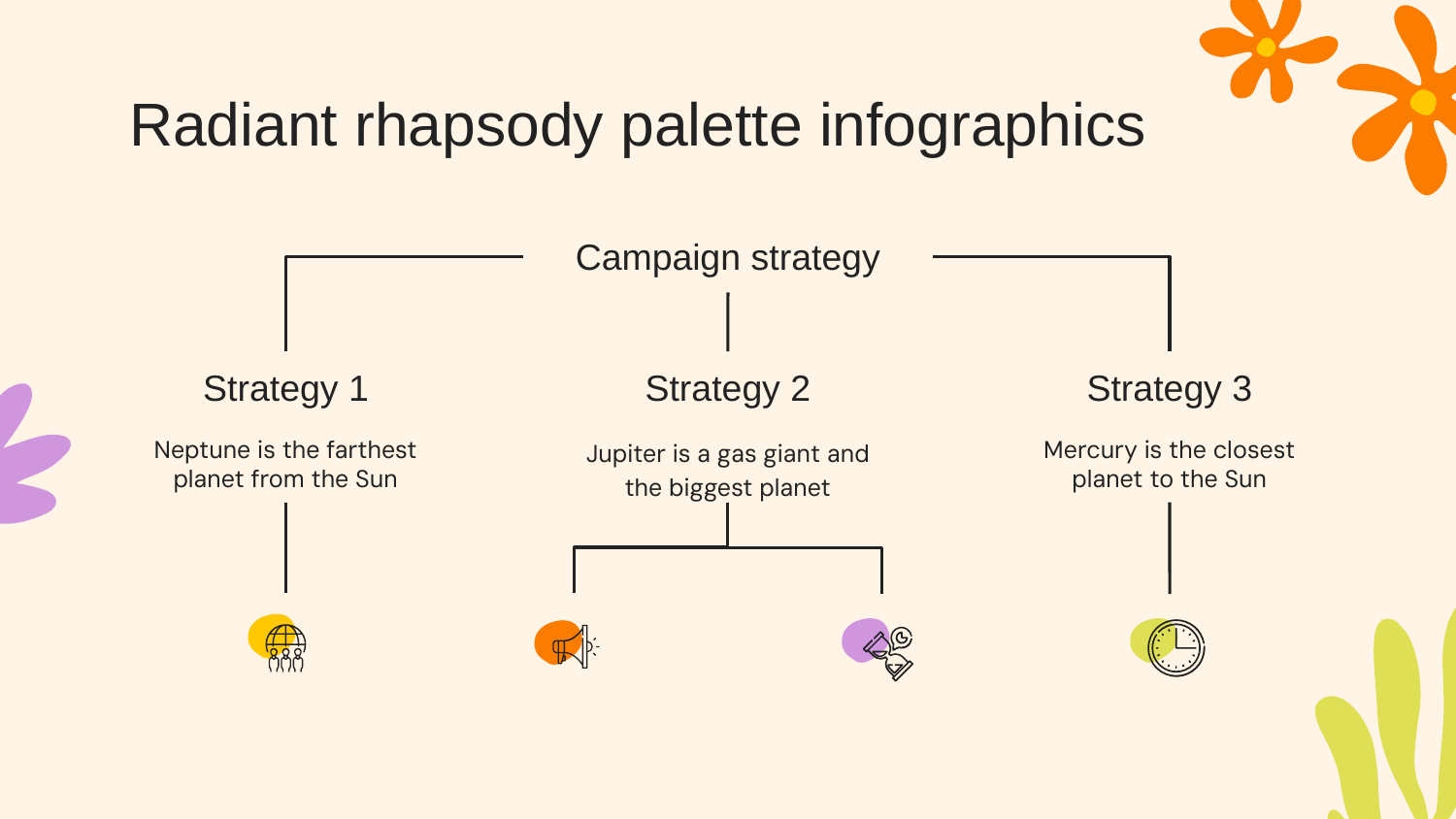

# Radiant rhapsody palette infographics
Campaign strategy
Strategy 1
Neptune is the farthest planet from the Sun
Strategy 2
Jupiter is a gas giant and the biggest planet
Strategy 3
Mercury is the closest planet to the Sun